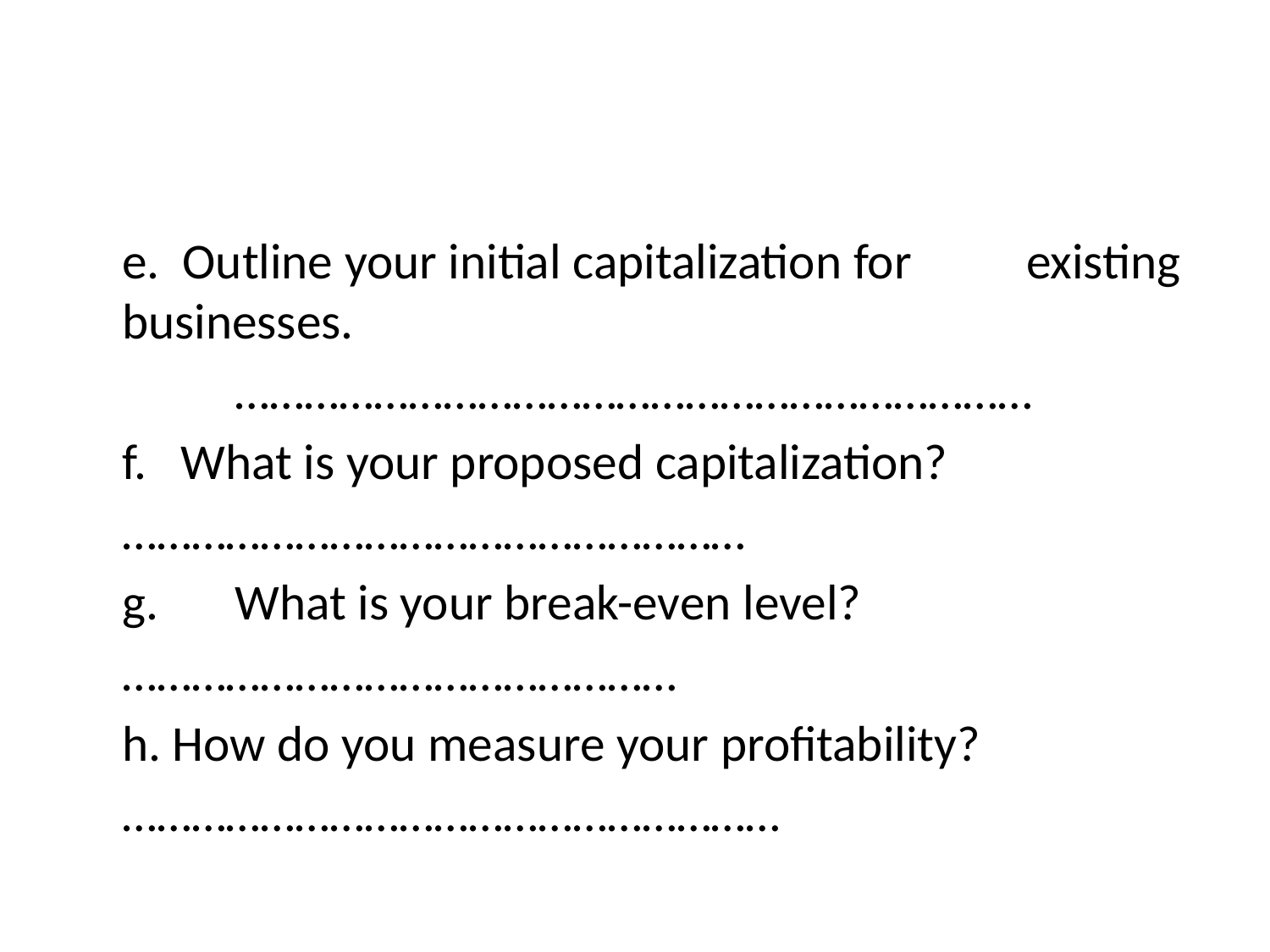

#
	e.  Outline your initial capitalization for       	existing businesses.
	    	……………………………………………………………
	f.   What is your proposed capitalization?
		………………………………………………
 	g. 	What is your break-even level?
		…………………………………………
	h. How do you measure your profitability?
		…………………………………………………